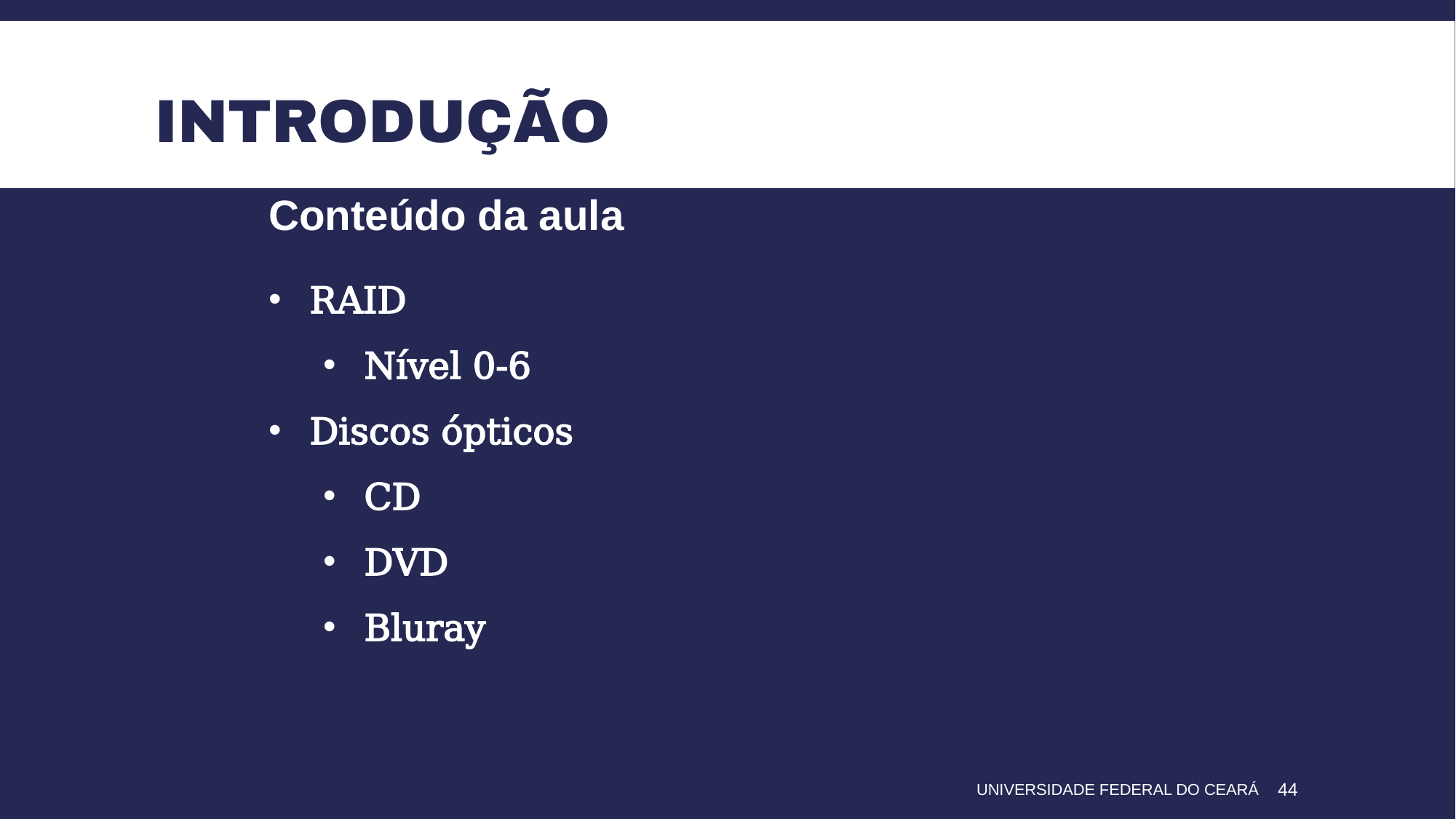

# Introdução
Conteúdo da aula
RAID
Nível 0-6
Discos ópticos
CD
DVD
Bluray
UNIVERSIDADE FEDERAL DO CEARÁ
44